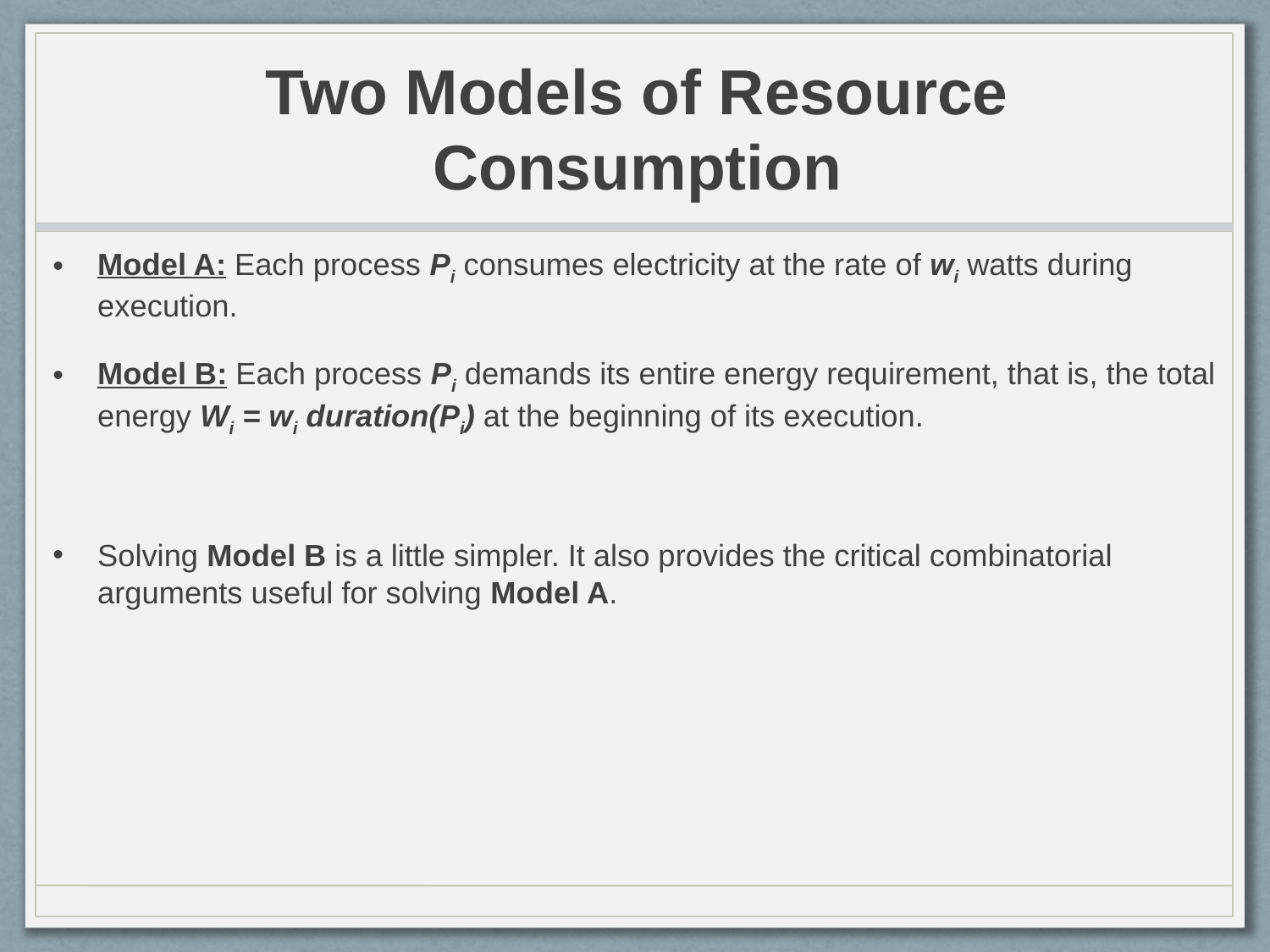

# Two Models of Resource Consumption
Model A: Each process Pi consumes electricity at the rate of wi watts during execution.
Model B: Each process Pi demands its entire energy requirement, that is, the total energy Wi = wi duration(Pi) at the beginning of its execution.

Solving Model B is a little simpler. It also provides the critical combinatorial arguments useful for solving Model A.